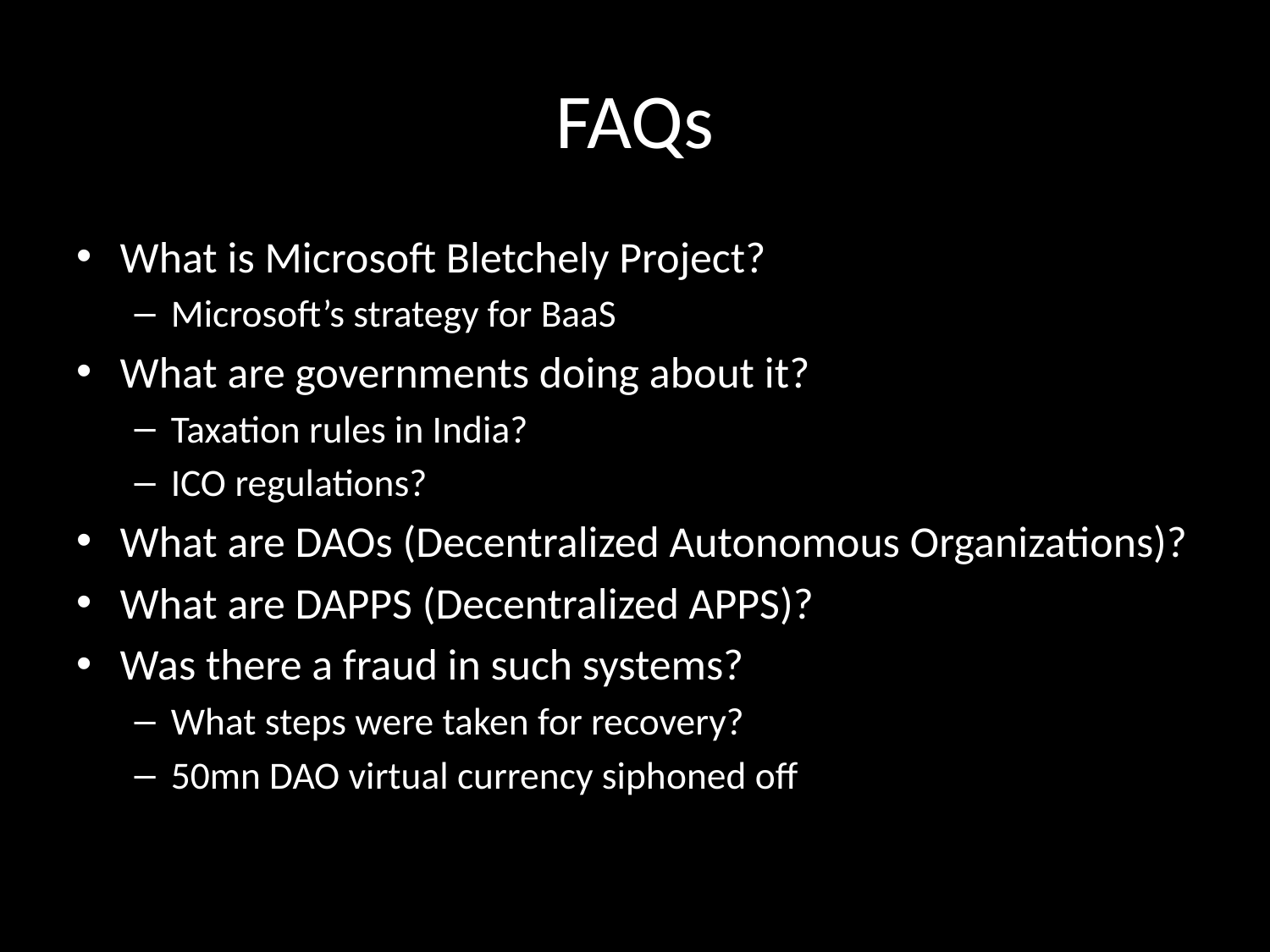

# FAQs
What is Microsoft Bletchely Project?
Microsoft’s strategy for BaaS
What are governments doing about it?
Taxation rules in India?
ICO regulations?
What are DAOs (Decentralized Autonomous Organizations)?
What are DAPPS (Decentralized APPS)?
Was there a fraud in such systems?
What steps were taken for recovery?
50mn DAO virtual currency siphoned off